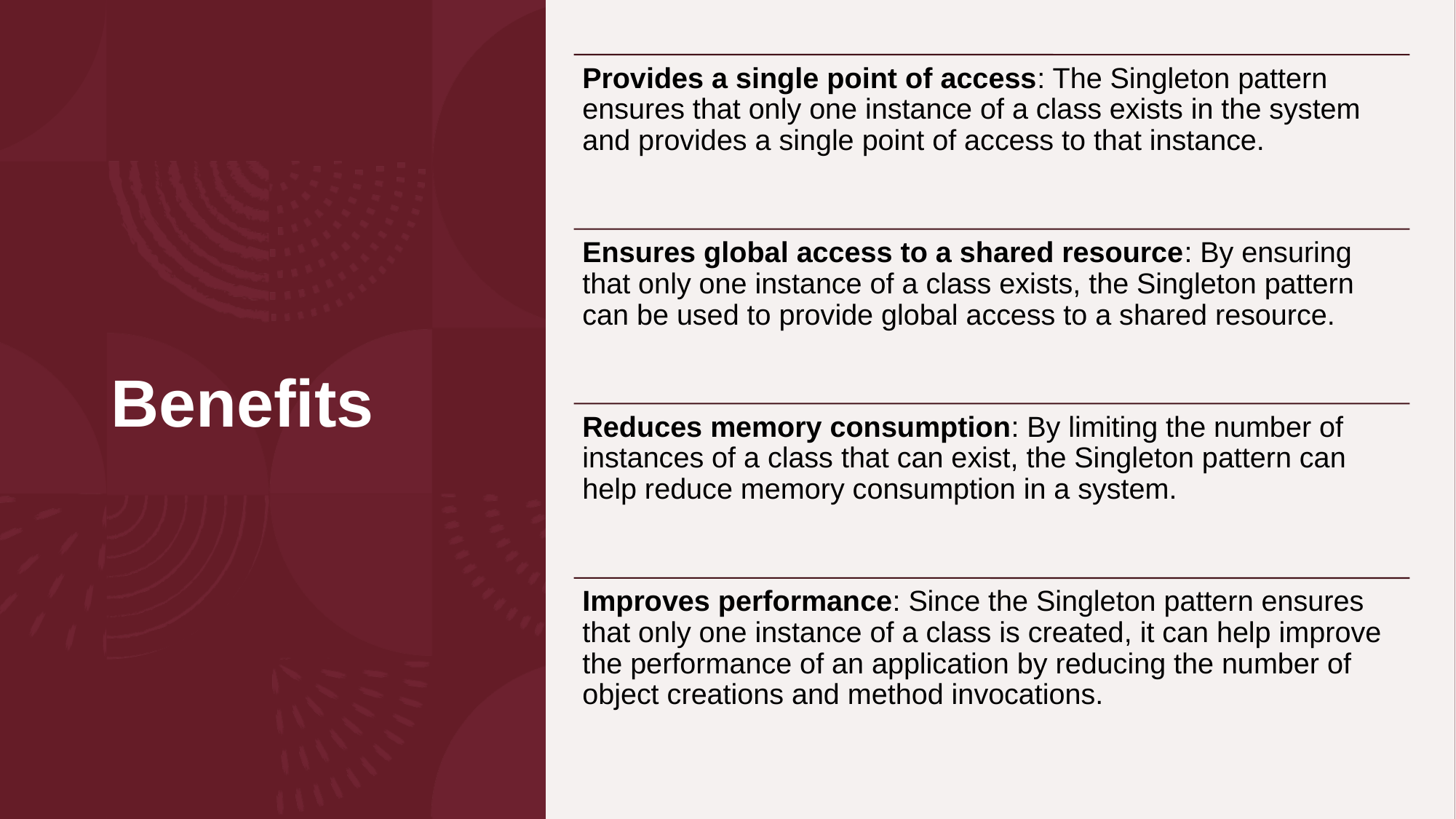

Provides a single point of access: The Singleton pattern ensures that only one instance of a class exists in the system and provides a single point of access to that instance.
Ensures global access to a shared resource: By ensuring that only one instance of a class exists, the Singleton pattern can be used to provide global access to a shared resource.
Reduces memory consumption: By limiting the number of instances of a class that can exist, the Singleton pattern can help reduce memory consumption in a system.
Improves performance: Since the Singleton pattern ensures that only one instance of a class is created, it can help improve the performance of an application by reducing the number of object creations and method invocations.
# Benefits